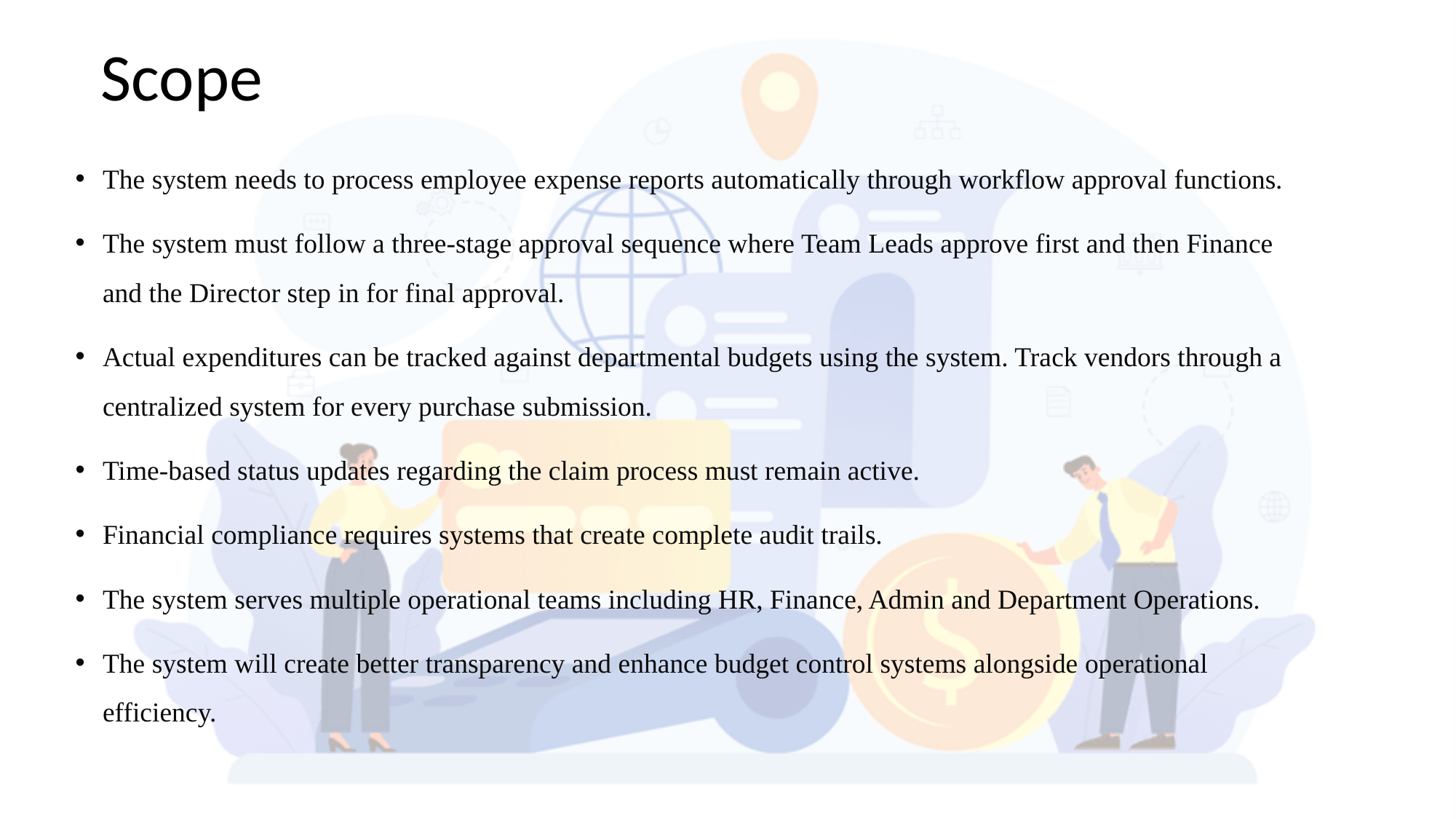

# Scope
The system needs to process employee expense reports automatically through workflow approval functions.
The system must follow a three-stage approval sequence where Team Leads approve first and then Finance and the Director step in for final approval.
Actual expenditures can be tracked against departmental budgets using the system. Track vendors through a centralized system for every purchase submission.
Time-based status updates regarding the claim process must remain active.
Financial compliance requires systems that create complete audit trails.
The system serves multiple operational teams including HR, Finance, Admin and Department Operations.
The system will create better transparency and enhance budget control systems alongside operational efficiency.